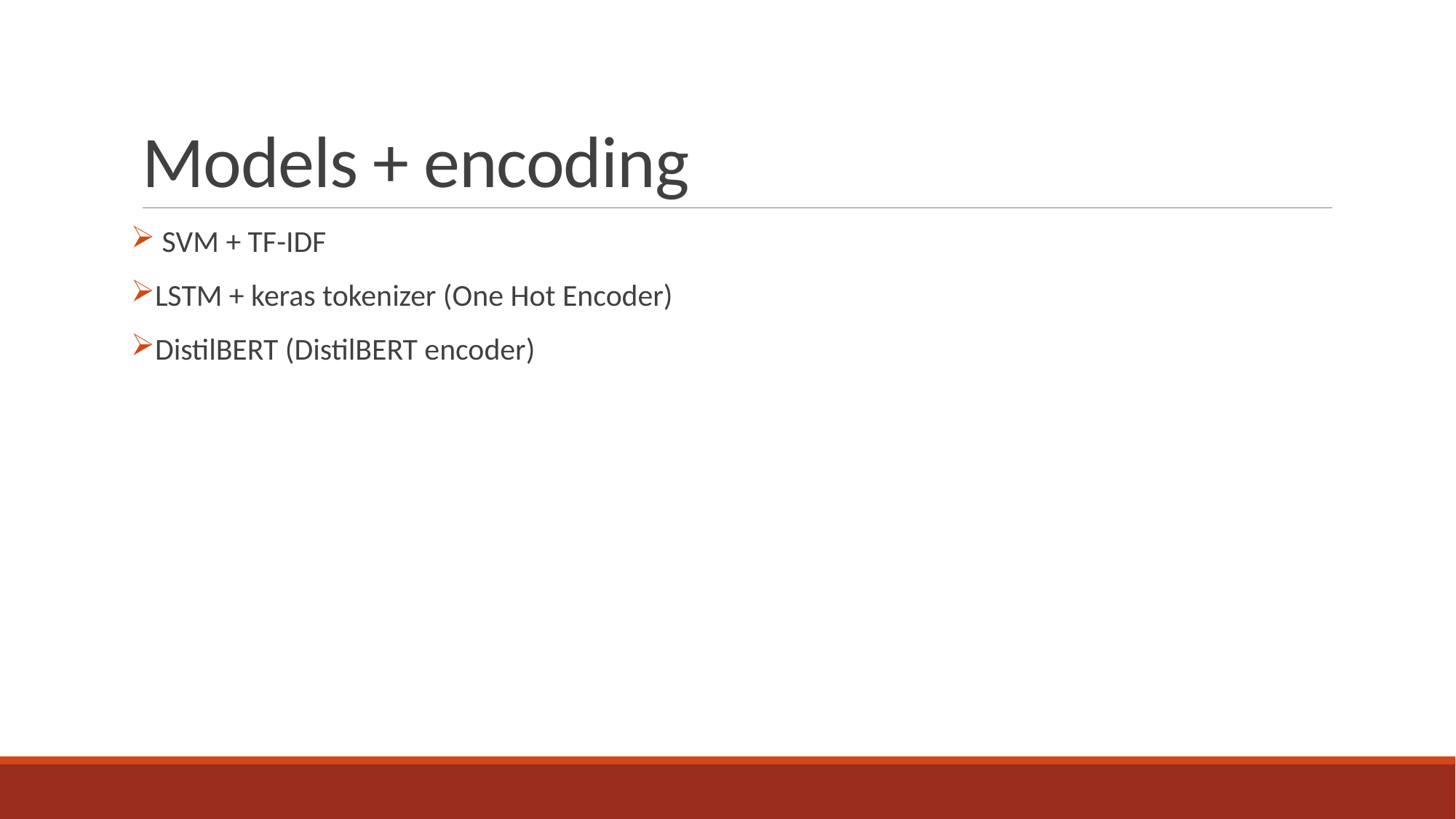

# Models + encoding
 SVM + TF-IDF
LSTM + keras tokenizer (One Hot Encoder)
DistilBERT (DistilBERT encoder)